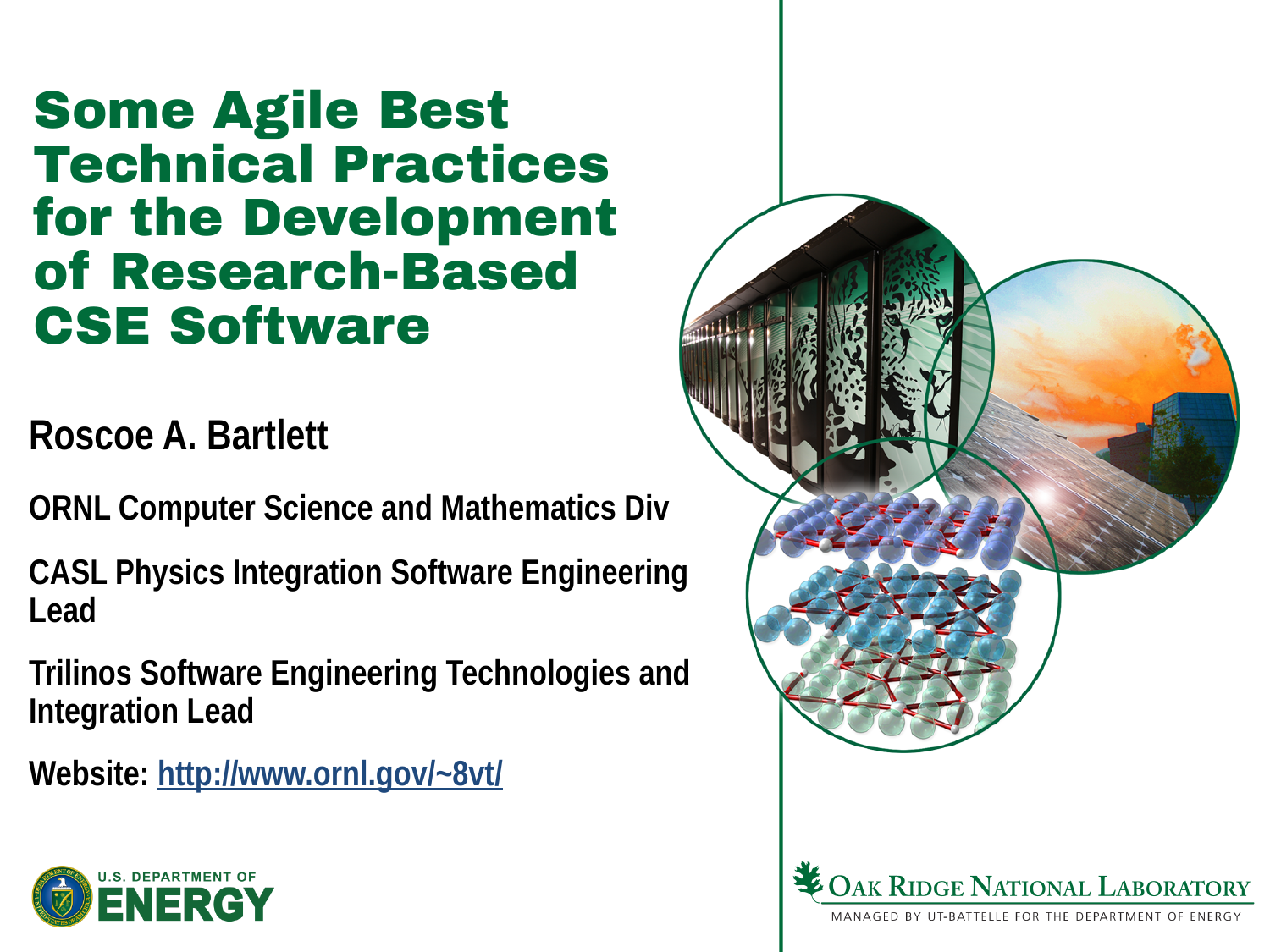

# Some Agile Best Technical Practices for the Development of Research-Based CSE Software
Roscoe A. Bartlett
ORNL Computer Science and Mathematics Div
CASL Physics Integration Software Engineering Lead
Trilinos Software Engineering Technologies and Integration Lead
Website: http://www.ornl.gov/~8vt/